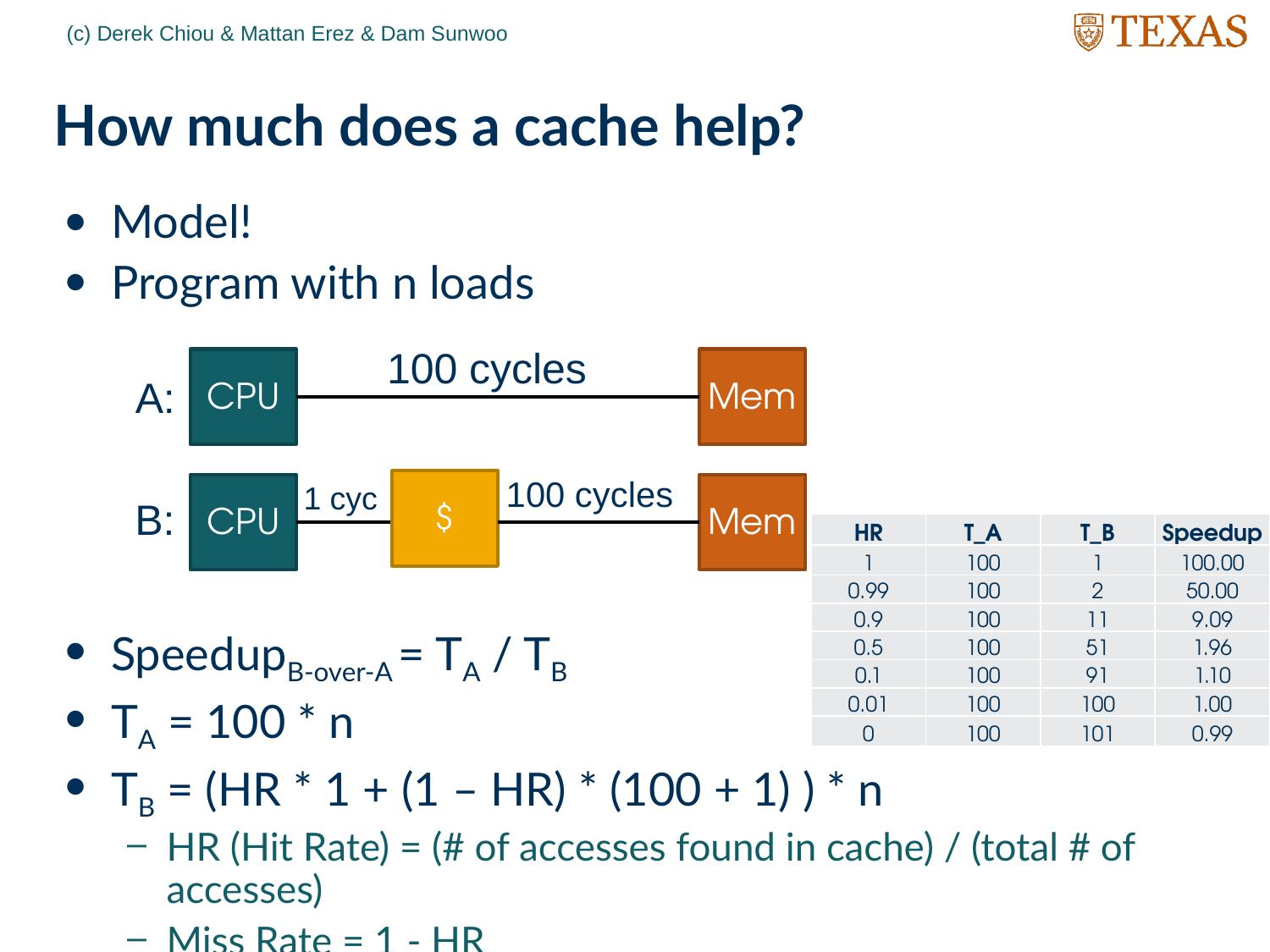

(c) Derek Chiou & Mattan Erez & Dam Sunwoo
# How much does a cache help?
Model!
Program with n loads

SpeedupB-over-A = TA / TB
TA = 100 * n
TB = (HR * 1 + (1 – HR) * (100 + 1) ) * n
HR (Hit Rate) = (# of accesses found in cache) / (total # of accesses)
Miss Rate = 1 - HR

100 cycles
CPU
Mem
A:
100 cycles
$
1 cyc
CPU
Mem
B:
| HR | T\_A | T\_B | Speedup |
| --- | --- | --- | --- |
| 1 | 100 | 1 | 100.00 |
| 0.99 | 100 | 2 | 50.00 |
| 0.9 | 100 | 11 | 9.09 |
| 0.5 | 100 | 51 | 1.96 |
| 0.1 | 100 | 91 | 1.10 |
| 0.01 | 100 | 100 | 1.00 |
| 0 | 100 | 101 | 0.99 |